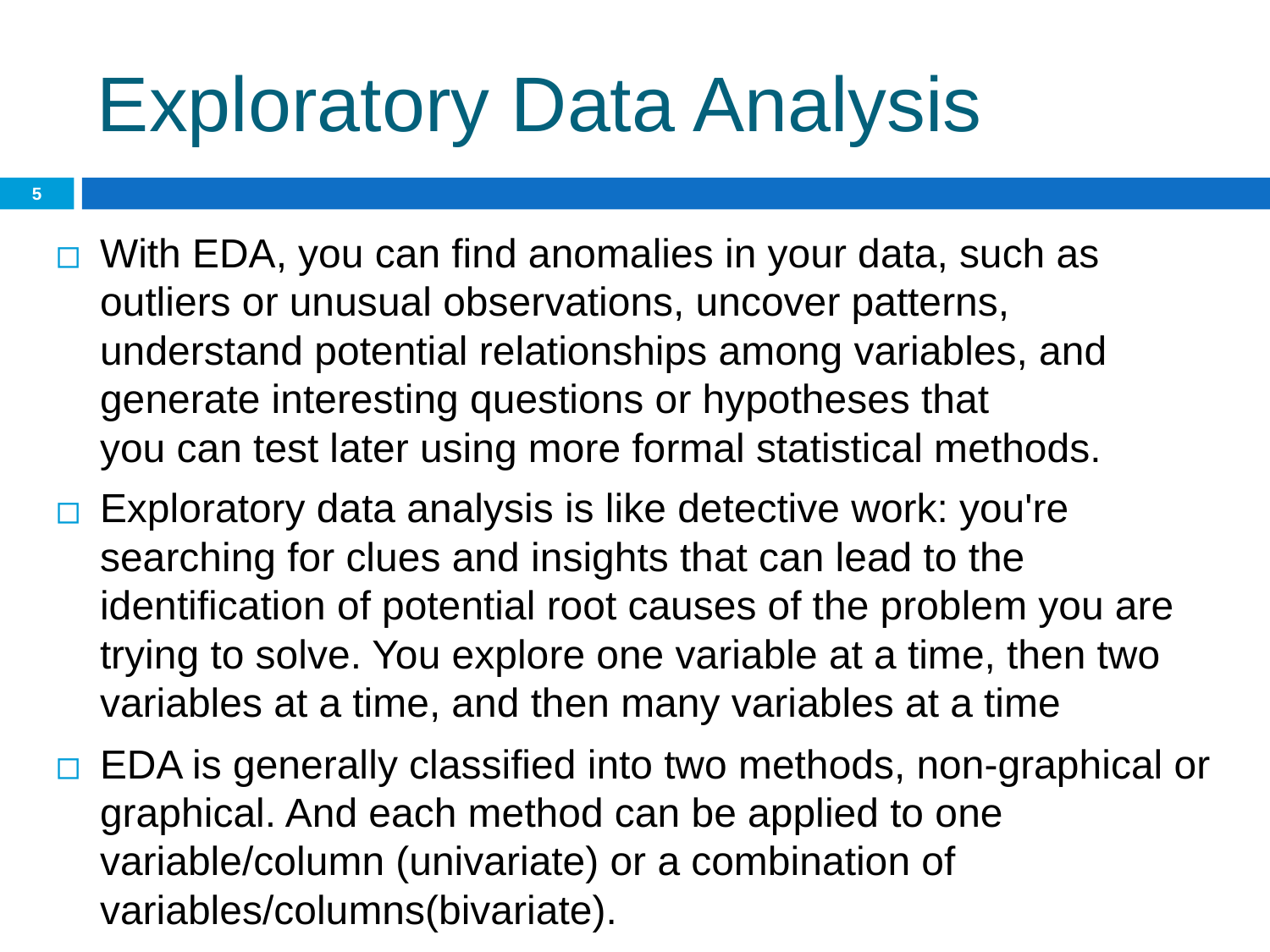

# Exploratory Data Analysis
5
With EDA, you can find anomalies in your data, such as outliers or unusual observations, uncover patterns, understand potential relationships among variables, and generate interesting questions or hypotheses that you can test later using more formal statistical methods.
Exploratory data analysis is like detective work: you're searching for clues and insights that can lead to the identification of potential root causes of the problem you are trying to solve. You explore one variable at a time, then two variables at a time, and then many variables at a time
EDA is generally classified into two methods, non-graphical or graphical. And each method can be applied to one variable/column (univariate) or a combination of variables/columns(bivariate).